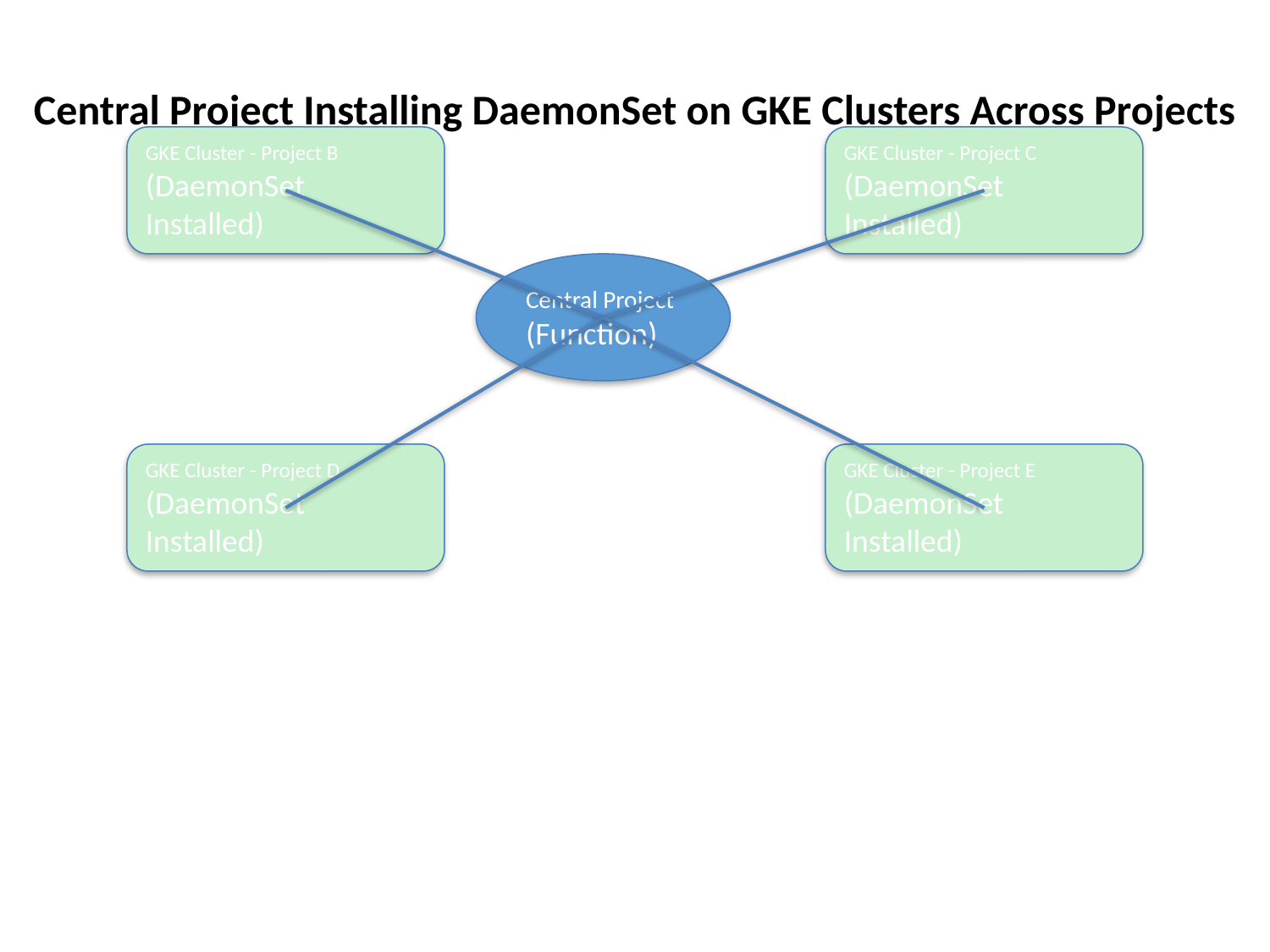

Central Project Installing DaemonSet on GKE Clusters Across Projects
GKE Cluster - Project B
(DaemonSet Installed)
GKE Cluster - Project C
(DaemonSet Installed)
Central Project
(Function)
GKE Cluster - Project D
(DaemonSet Installed)
GKE Cluster - Project E
(DaemonSet Installed)